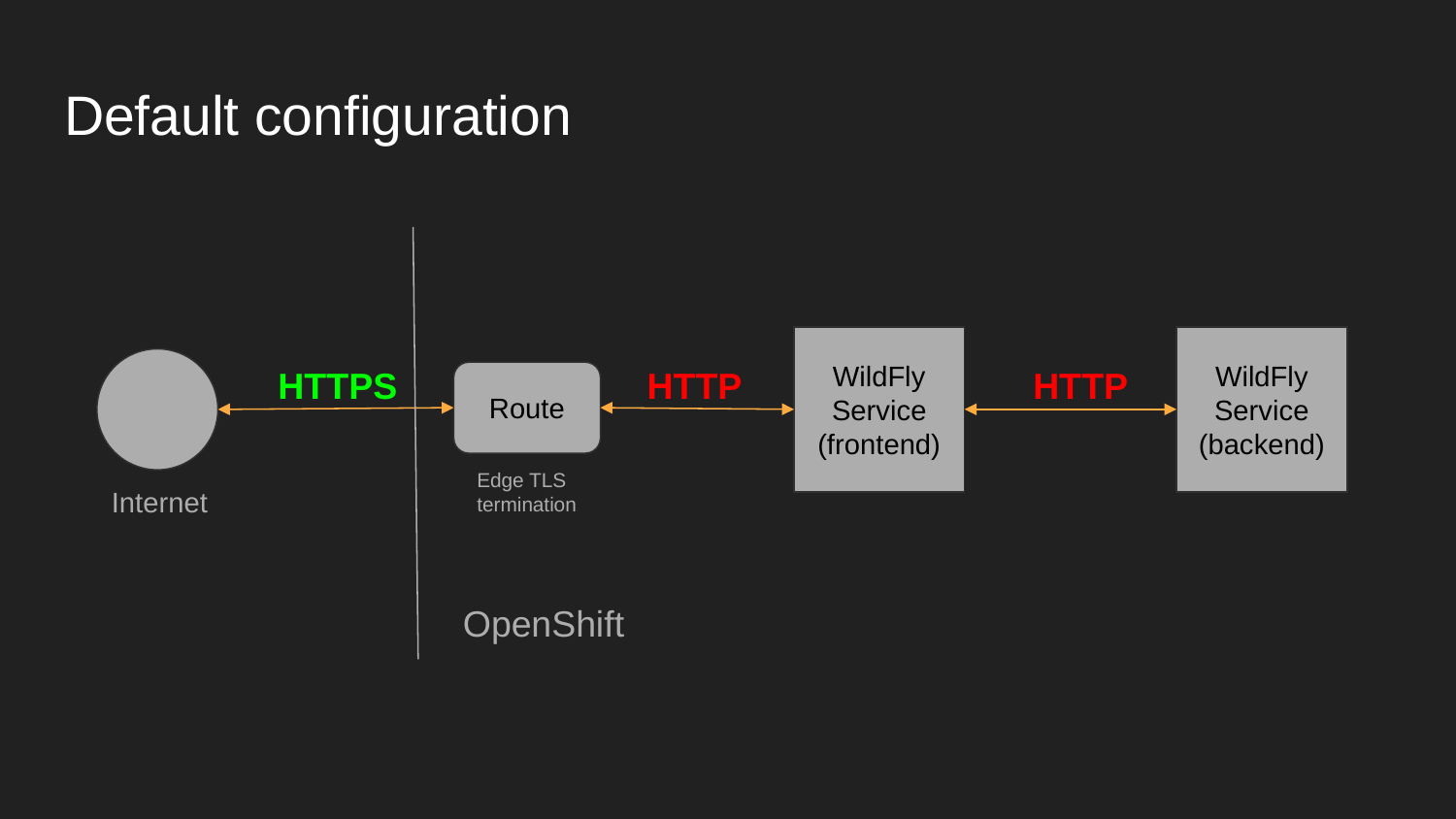

# Default configuration

WildFly Service (frontend)
WildFly Service (backend)

HTTPS
HTTP
HTTP
Route
Edge TLS termination
Internet
OpenShift